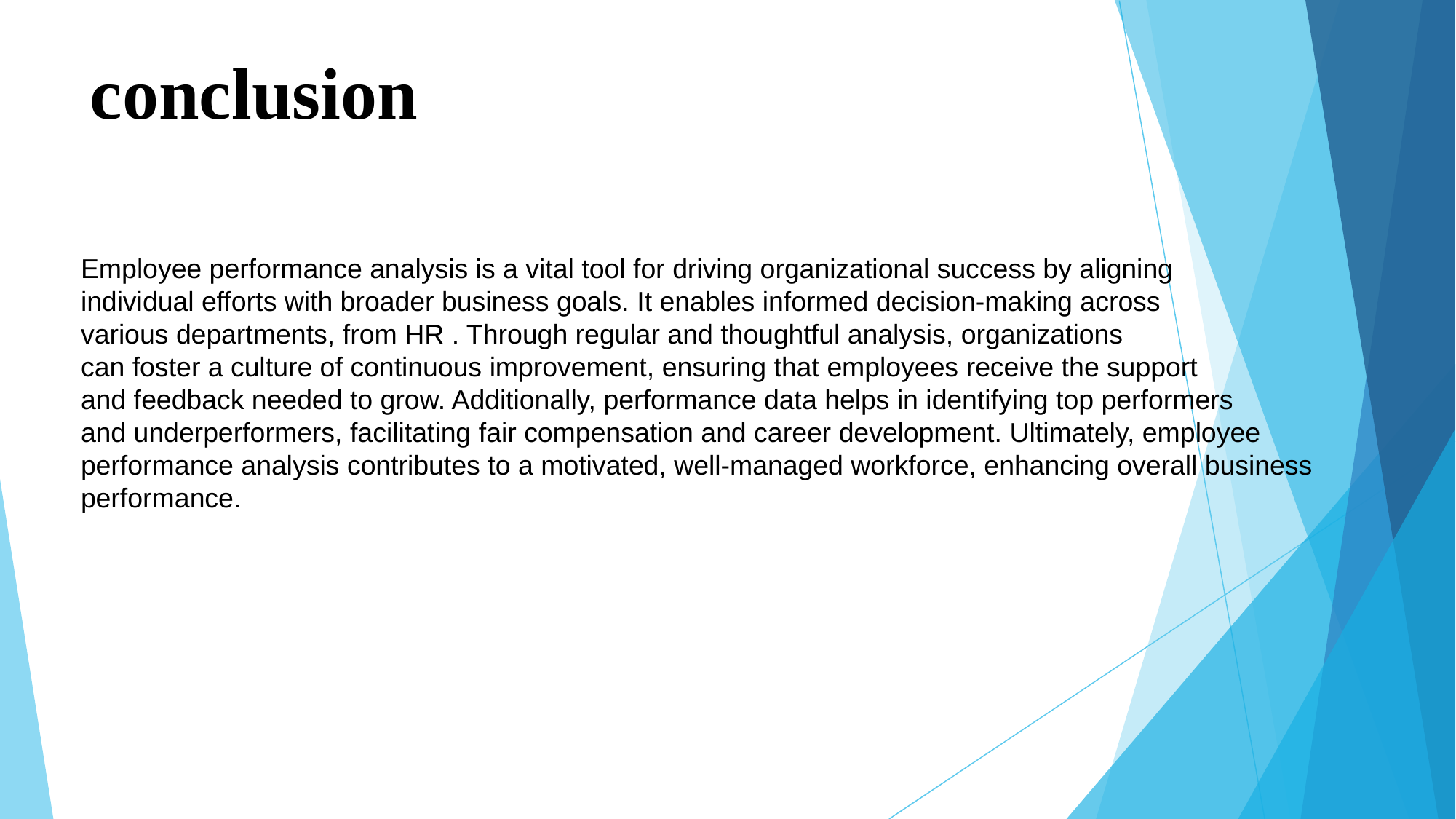

# conclusion
 Employee performance analysis is a vital tool for driving organizational success by aligning
 individual efforts with broader business goals. It enables informed decision-making across
 various departments, from HR . Through regular and thoughtful analysis, organizations
 can foster a culture of continuous improvement, ensuring that employees receive the support
 and feedback needed to grow. Additionally, performance data helps in identifying top performers
 and underperformers, facilitating fair compensation and career development. Ultimately, employee
 performance analysis contributes to a motivated, well-managed workforce, enhancing overall business
 performance.